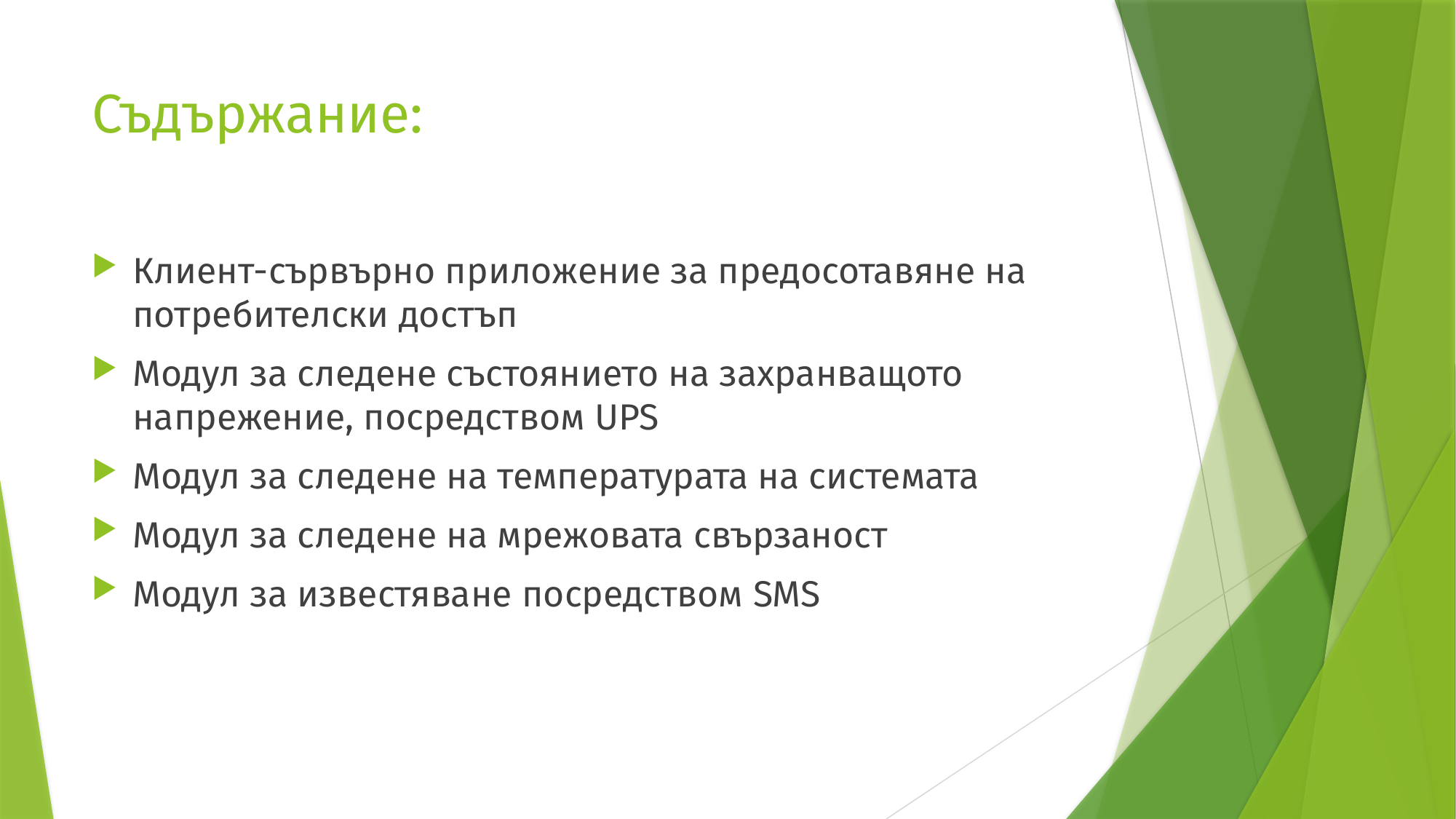

# Съдържание:
Клиент-сървърно приложение за предосотавяне на потребителски достъп
Модул за следене състоянието на захранващото напрежение, посредством UPS
Модул за следене на температурата на системата
Модул за следене на мрежовата свързаност
Модул за известяване посредством SMS